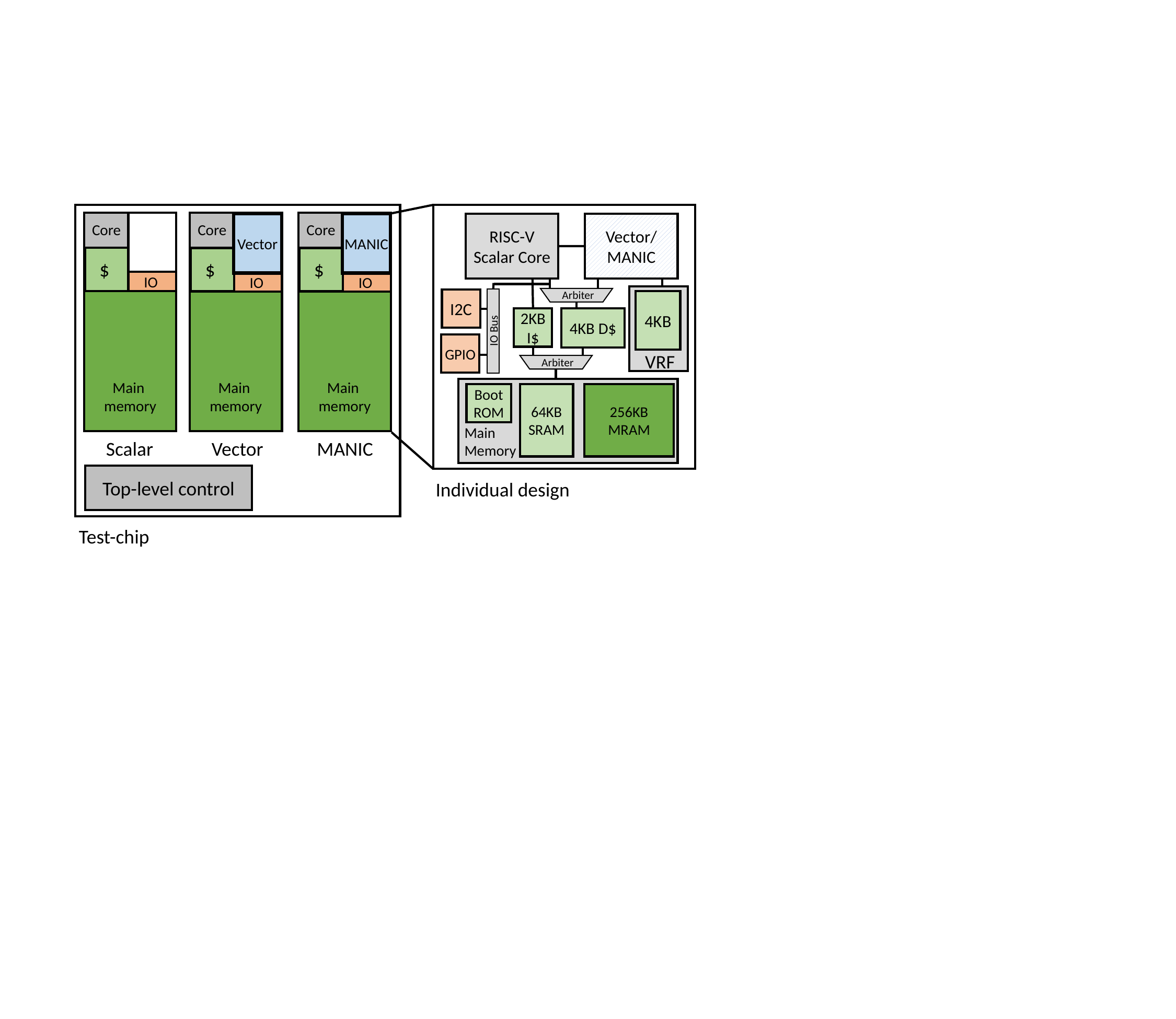

RISC-V
Scalar Core
Vector/
MANIC
Arbiter

IO Bus
I2C
4KB
2KB
I$
4KB D$
GPIO
VRF
Arbiter

256KB
MRAM
Boot ROM
64KB
SRAM
Main
Memory

Core

$
IO

Main
memory

Core

$
IO

Main
memory
Vector

Core

$
IO

Main
memory
MANIC
Vector
MANIC
Scalar
Top-level control
Individual design
Test-chip